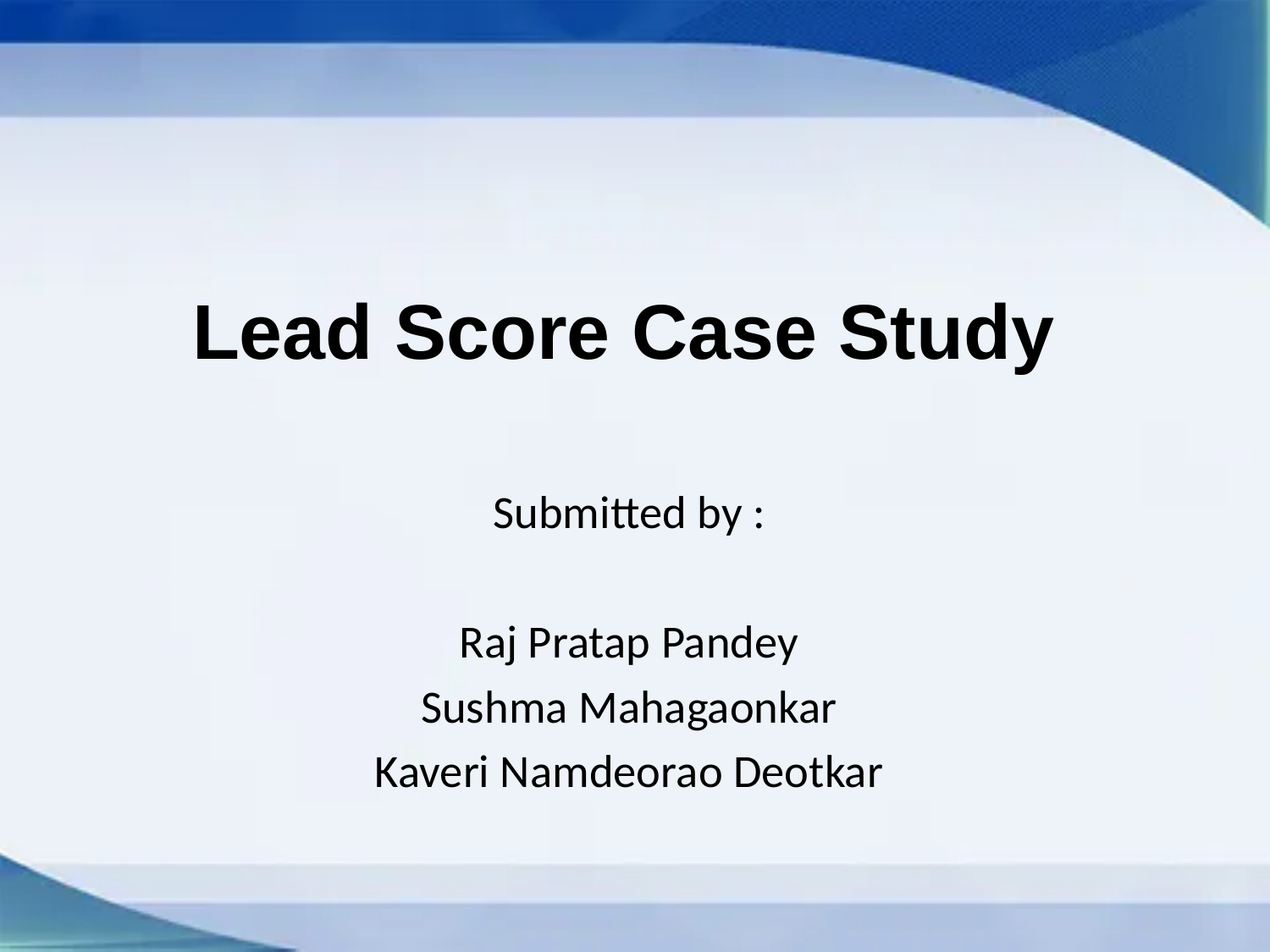

# Lead Score Case Study
Submitted by :

Raj Pratap Pandey
Sushma Mahagaonkar
Kaveri Namdeorao Deotkar